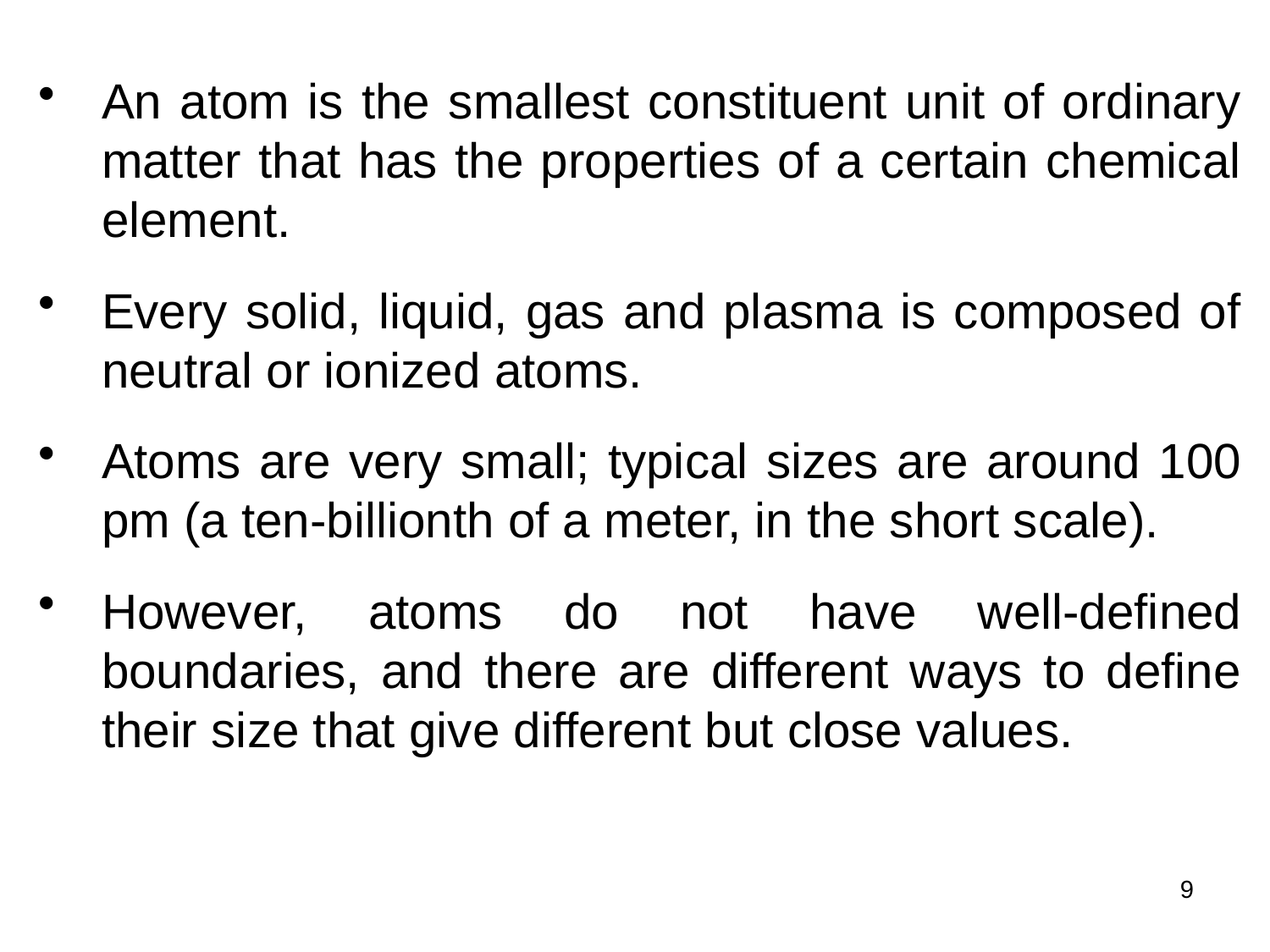

An atom is the smallest constituent unit of ordinary matter that has the properties of a certain chemical element.
Every solid, liquid, gas and plasma is composed of neutral or ionized atoms.
Atoms are very small; typical sizes are around 100 pm (a ten-billionth of a meter, in the short scale).
However, atoms do not have well-defined boundaries, and there are different ways to define their size that give different but close values.
9